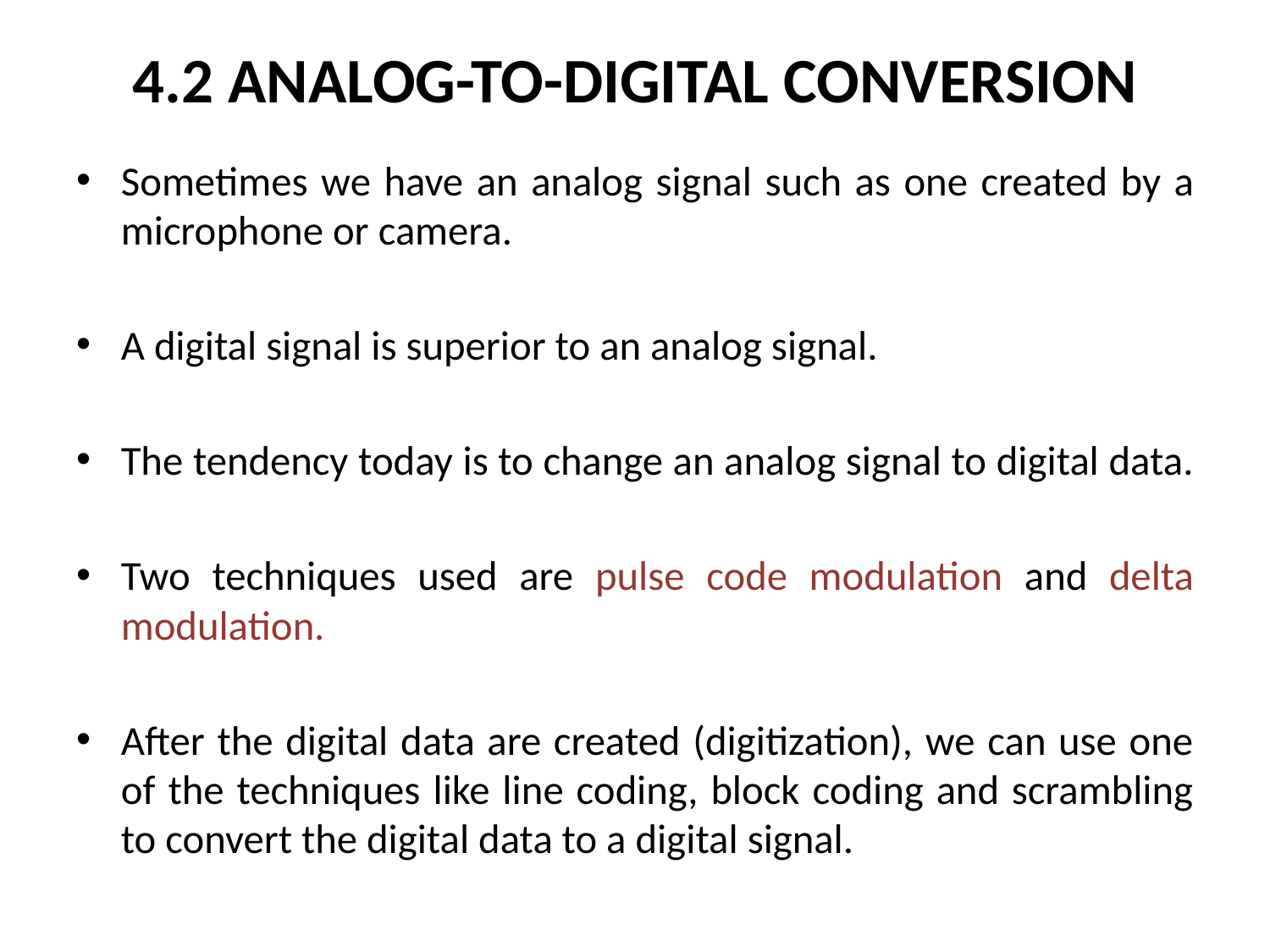

# 4.2 ANALOG-TO-DIGITAL CONVERSION
Sometimes we have an analog signal such as one created by a microphone or camera.

A digital signal is superior to an analog signal.

The tendency today is to change an analog signal to digital data.

Two techniques used are pulse code modulation and delta modulation.

After the digital data are created (digitization), we can use one of the techniques like line coding, block coding and scrambling to convert the digital data to a digital signal.